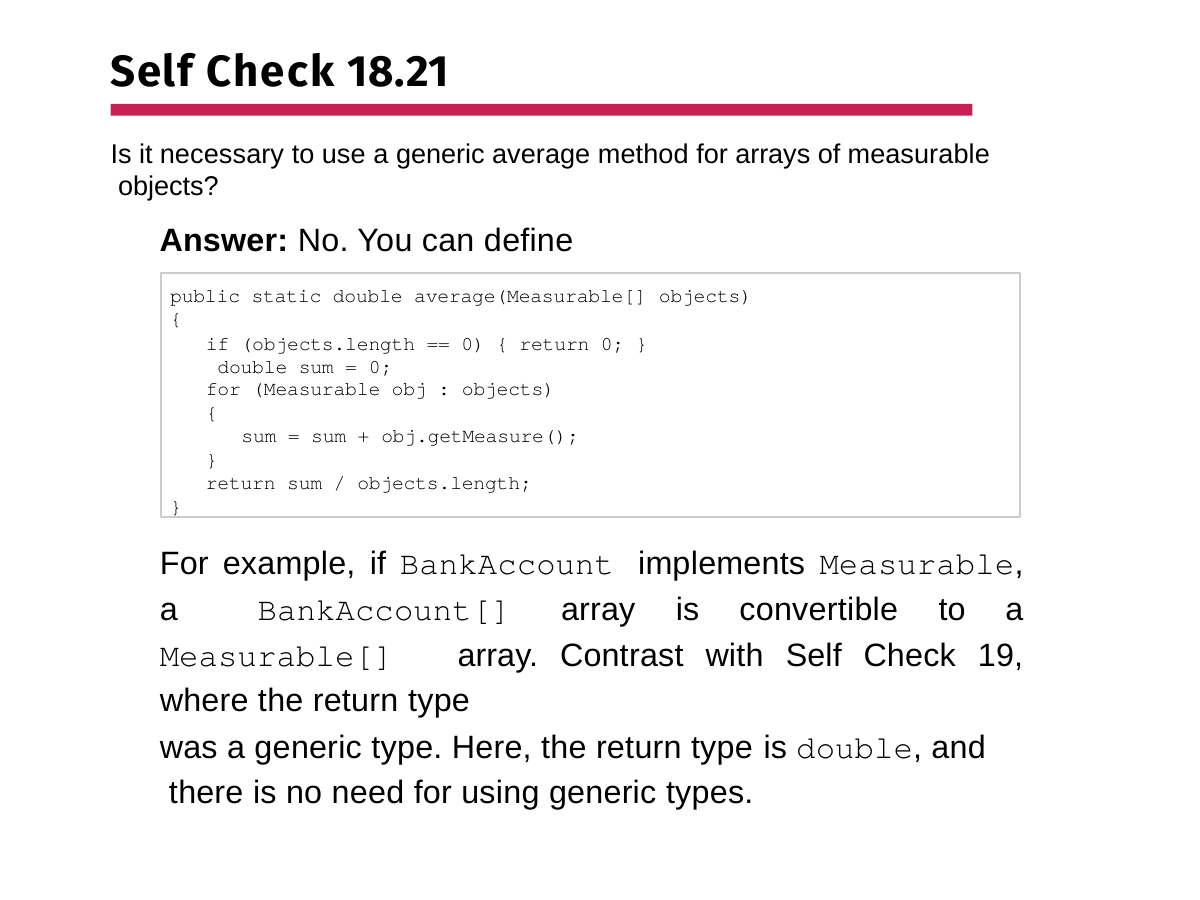

# Self Check 18.21
Is it necessary to use a generic average method for arrays of measurable  objects?
Answer: No. You can define
public static double average(Measurable[] objects)
{
if (objects.length == 0) { return 0; }  double sum = 0;
for (Measurable obj : objects)
{
sum = sum + obj.getMeasure();
}
return sum / objects.length;
}
For example, if BankAccount implements Measurable, a  BankAccount[] array is convertible to a Measurable[]  array. Contrast with Self Check 19, where the return type
was a generic type. Here, the return type is double, and  there is no need for using generic types.